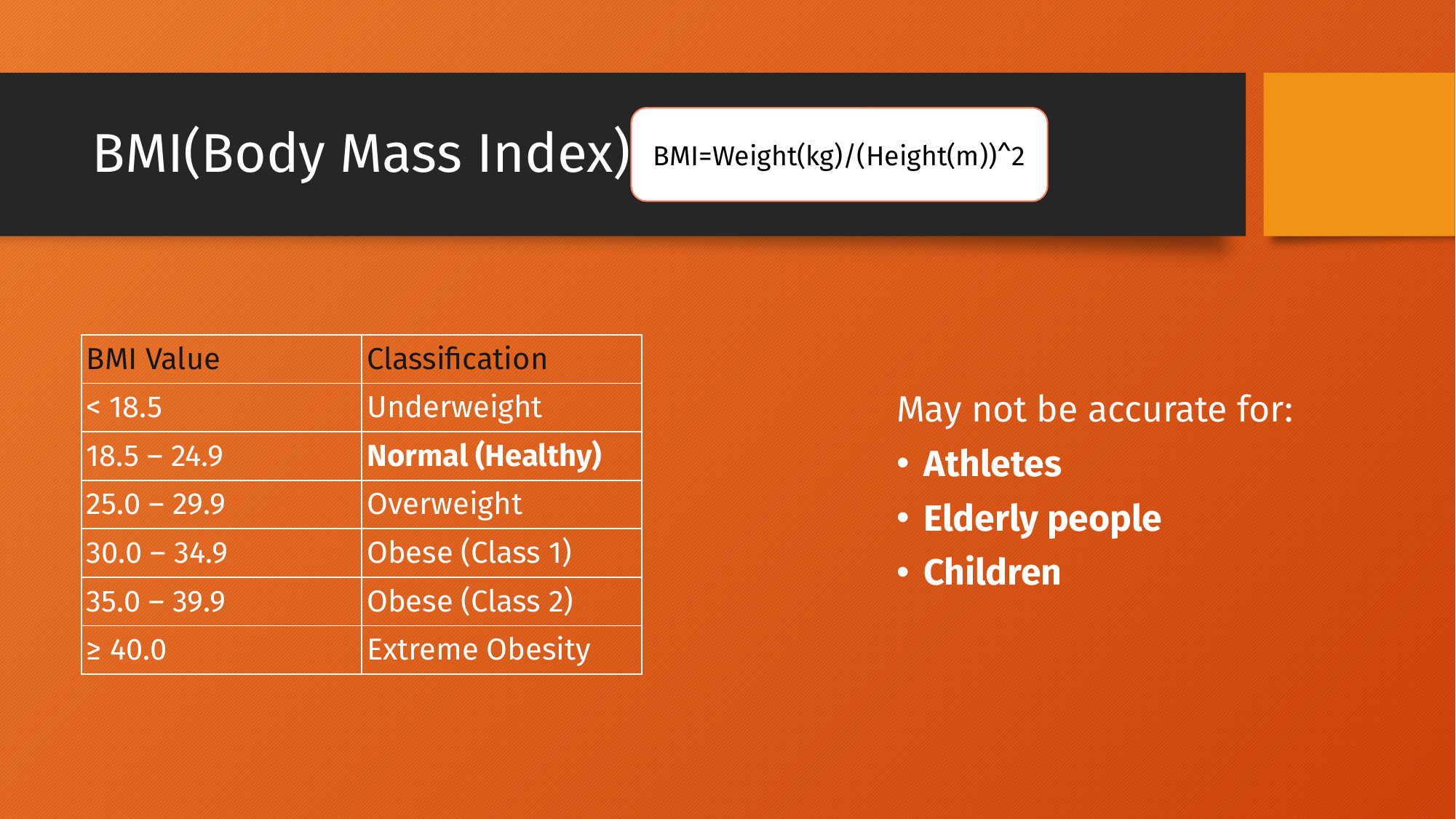

# BMI(Body Mass Index)
BMI=Weight(kg)/(Height(m))^2
| BMI Value | Classification |
| --- | --- |
| < 18.5 | Underweight |
| 18.5 – 24.9 | Normal (Healthy) |
| 25.0 – 29.9 | Overweight |
| 30.0 – 34.9 | Obese (Class 1) |
| 35.0 – 39.9 | Obese (Class 2) |
| ≥ 40.0 | Extreme Obesity |
May not be accurate for:
Athletes
Elderly people
Children